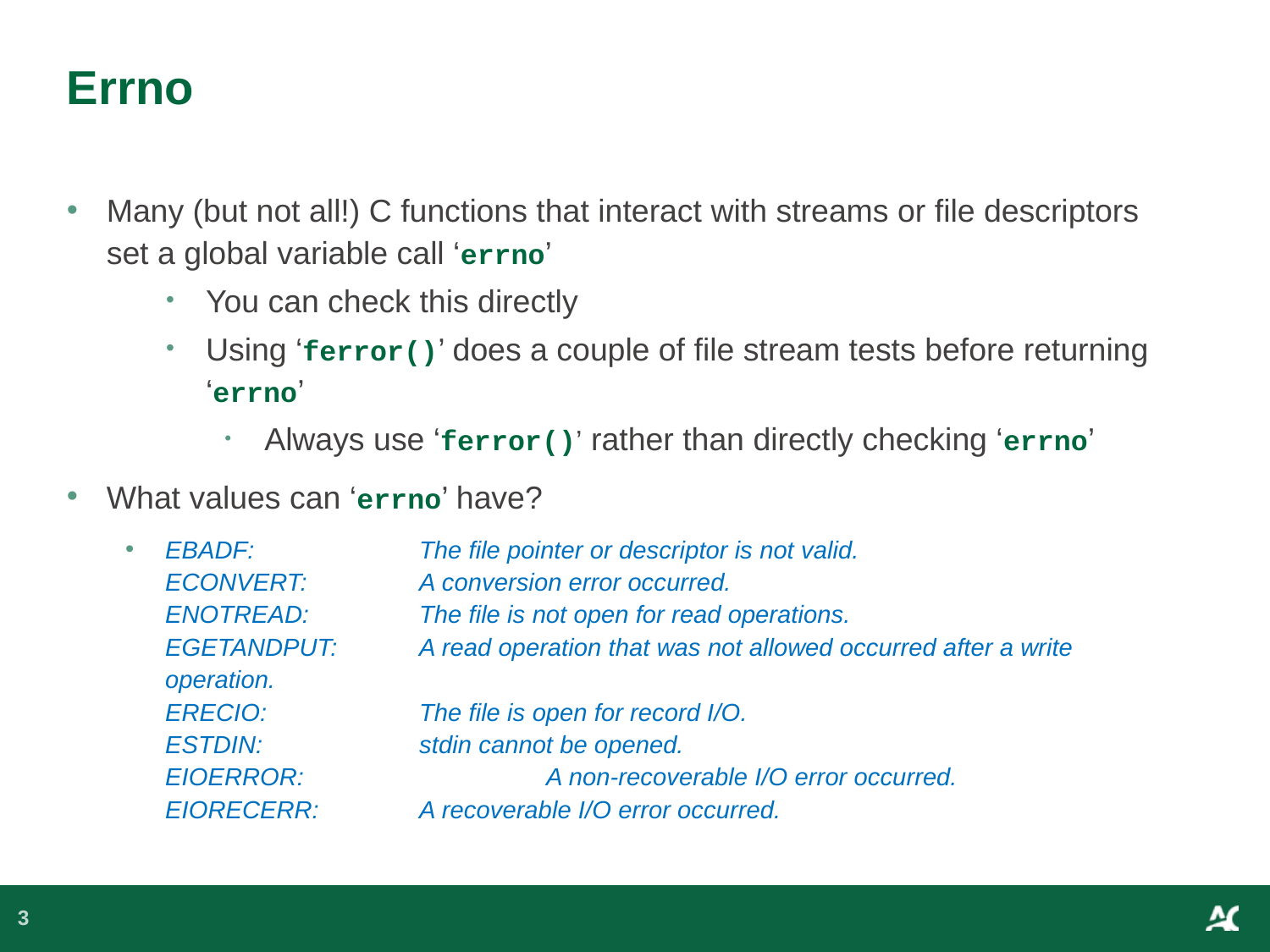

# Errno
Many (but not all!) C functions that interact with streams or file descriptors set a global variable call ‘errno’
You can check this directly
Using ‘ferror()’ does a couple of file stream tests before returning ‘errno’
Always use ‘ferror()’ rather than directly checking ‘errno’
What values can ‘errno’ have?
EBADF: 		The file pointer or descriptor is not valid.
ECONVERT: 	A conversion error occurred.
ENOTREAD: 	The file is not open for read operations.
EGETANDPUT: 	A read operation that was not allowed occurred after a write operation.
ERECIO:		The file is open for record I/O.
ESTDIN: 		stdin cannot be opened.
EIOERROR:		A non-recoverable I/O error occurred.
EIORECERR:	A recoverable I/O error occurred.

3